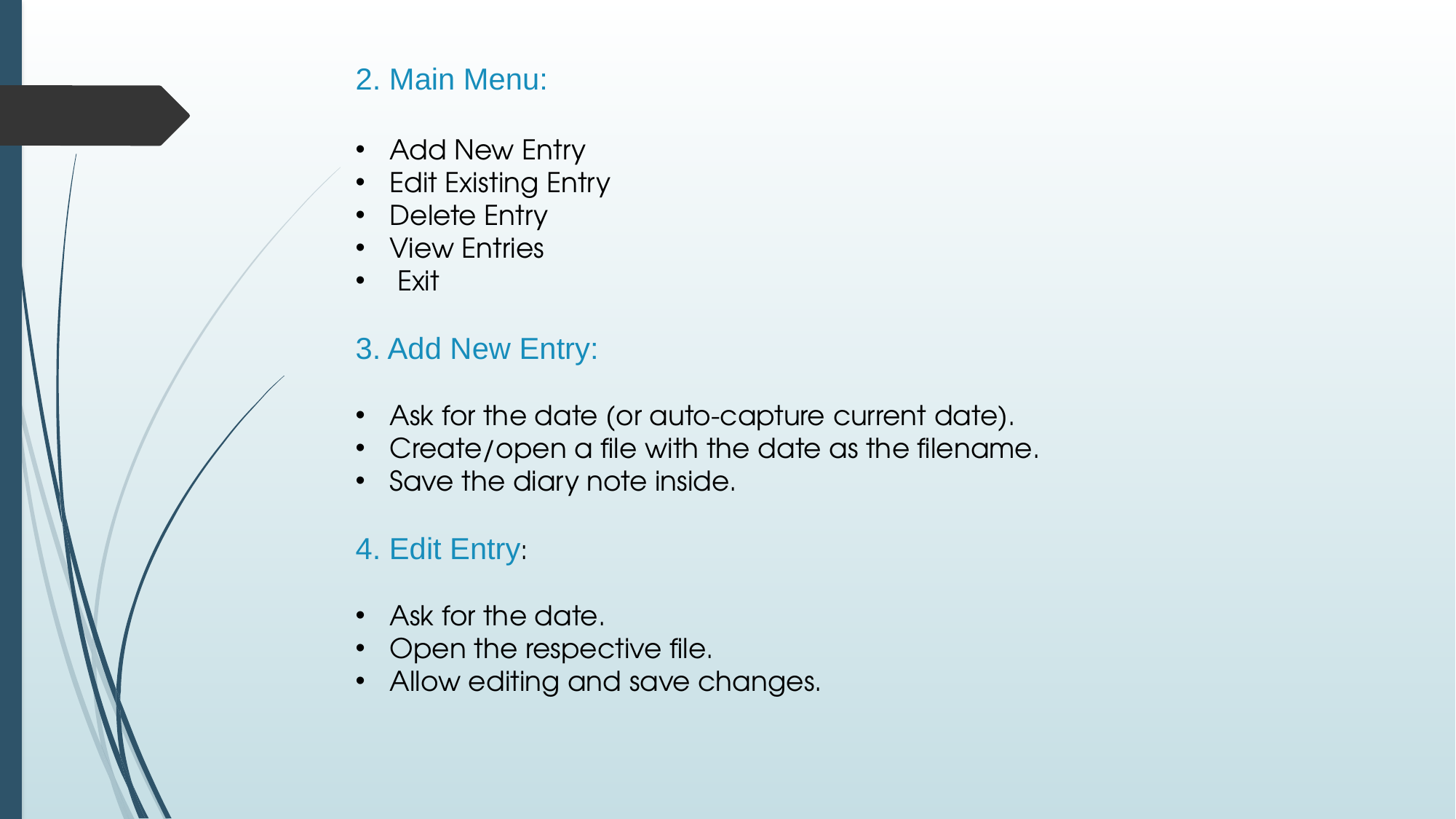

2. Main Menu:

Add New Entry
Edit Existing Entry
Delete Entry
View Entries
 Exit

3. Add New Entry:

Ask for the date (or auto-capture current date).
Create/open a file with the date as the filename.
Save the diary note inside.

4. Edit Entry:

Ask for the date.
Open the respective file.
Allow editing and save changes.